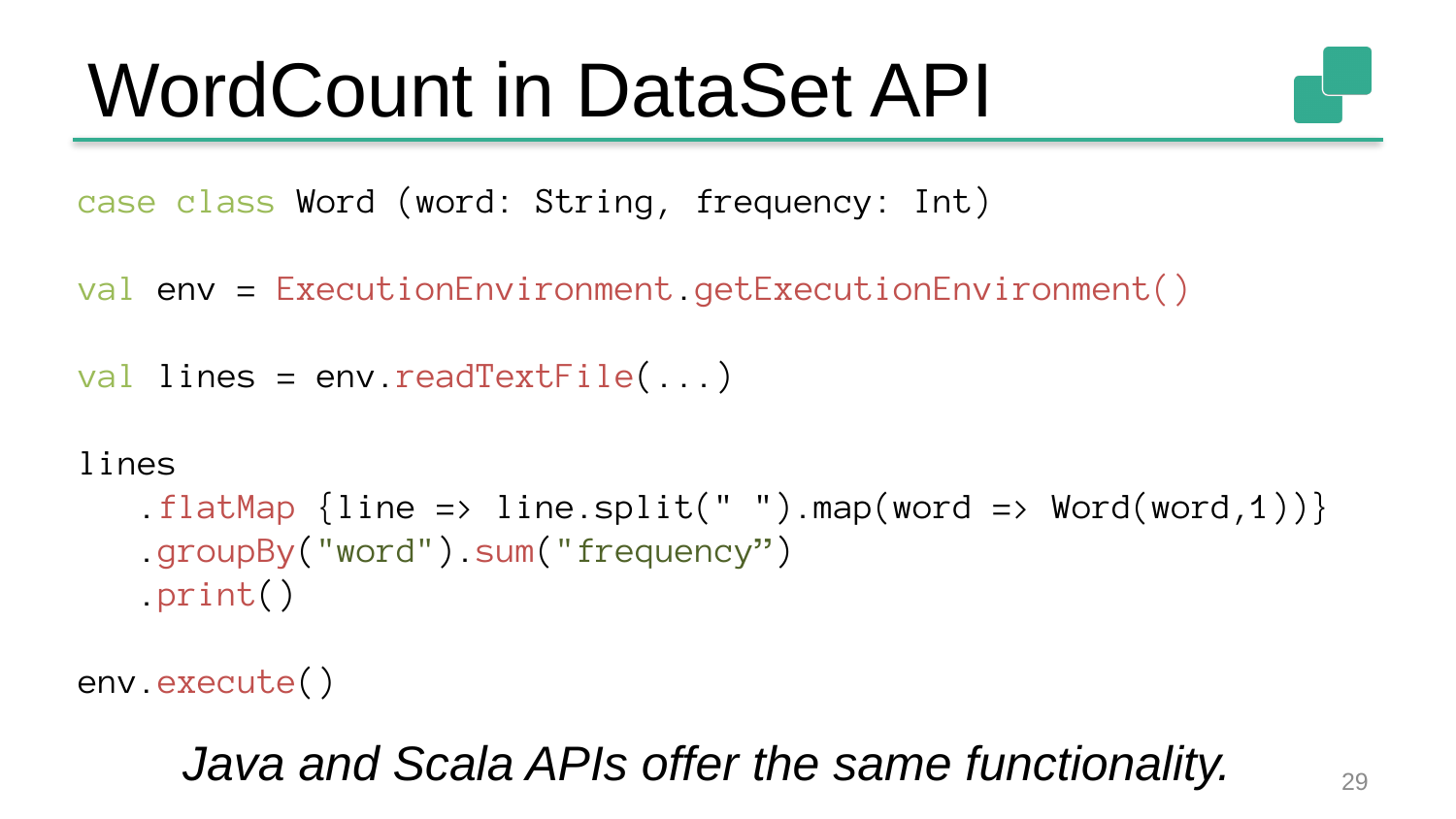

# WordCount in DataSet API
case class Word (word: String, frequency: Int)

val env = ExecutionEnvironment.getExecutionEnvironment()

val lines = env.readTextFile(...)

lines
   .flatMap {line => line.split(" ").map(word => Word(word,1))}
   .groupBy("word").sum("frequency”)
   .print()

env.execute()
Java and Scala APIs offer the same functionality.
29